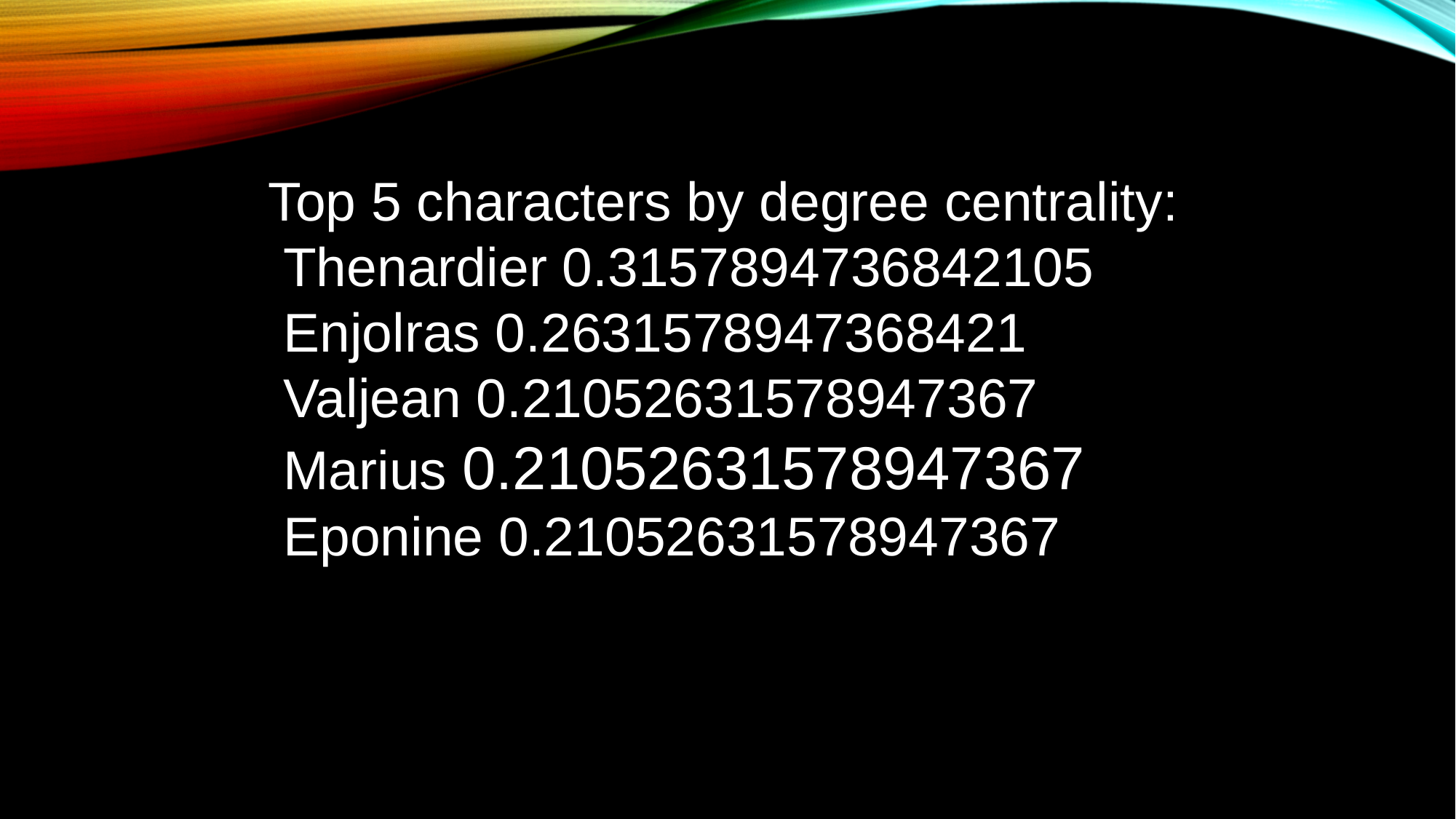

Top 5 characters by degree centrality:
 Thenardier 0.3157894736842105
 Enjolras 0.2631578947368421
 Valjean 0.21052631578947367
 Marius 0.21052631578947367
 Eponine 0.21052631578947367